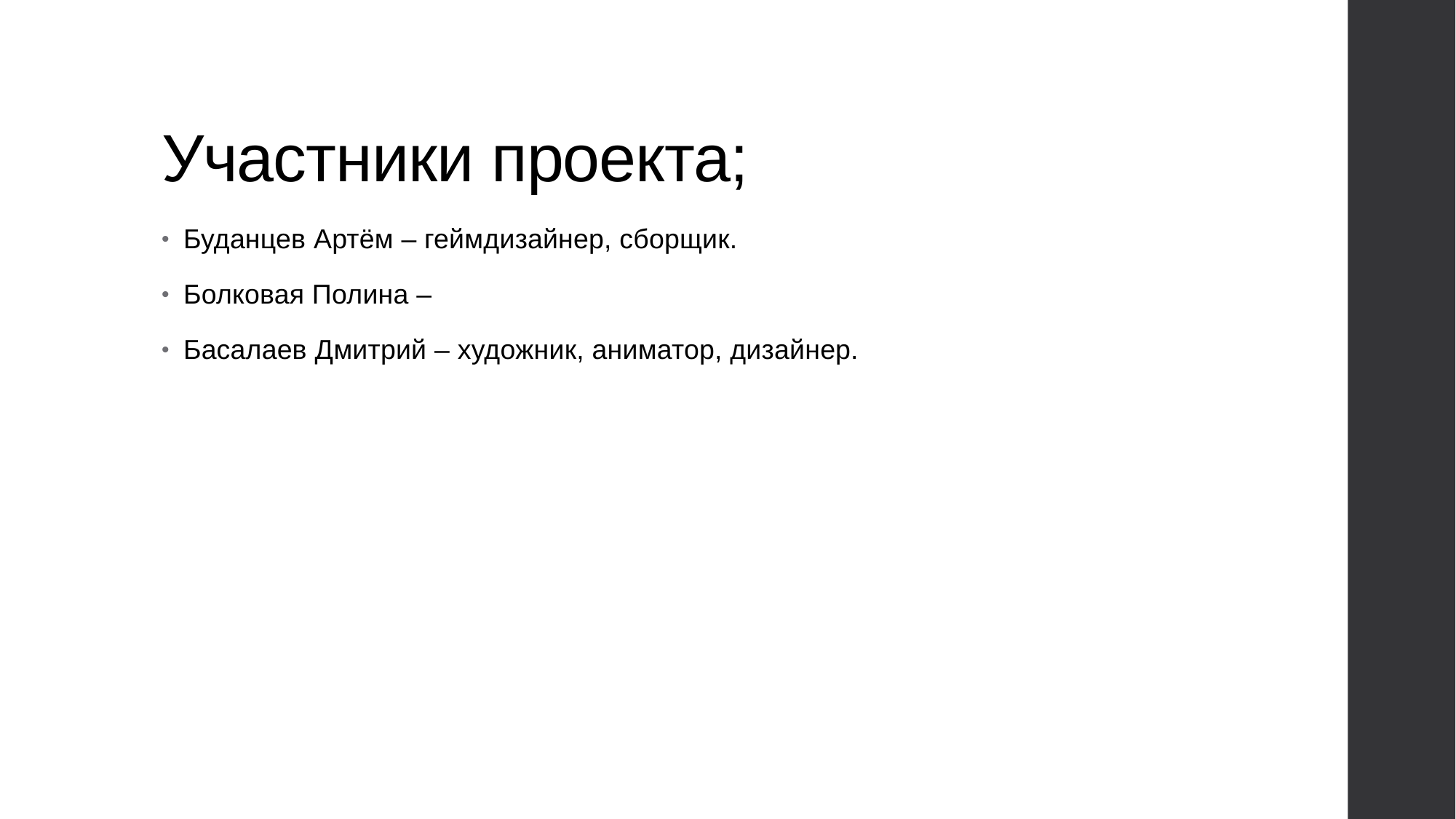

# Участники проекта;
Буданцев Артём – геймдизайнер, сборщик.
Болковая Полина –
Басалаев Дмитрий – художник, аниматор, дизайнер.